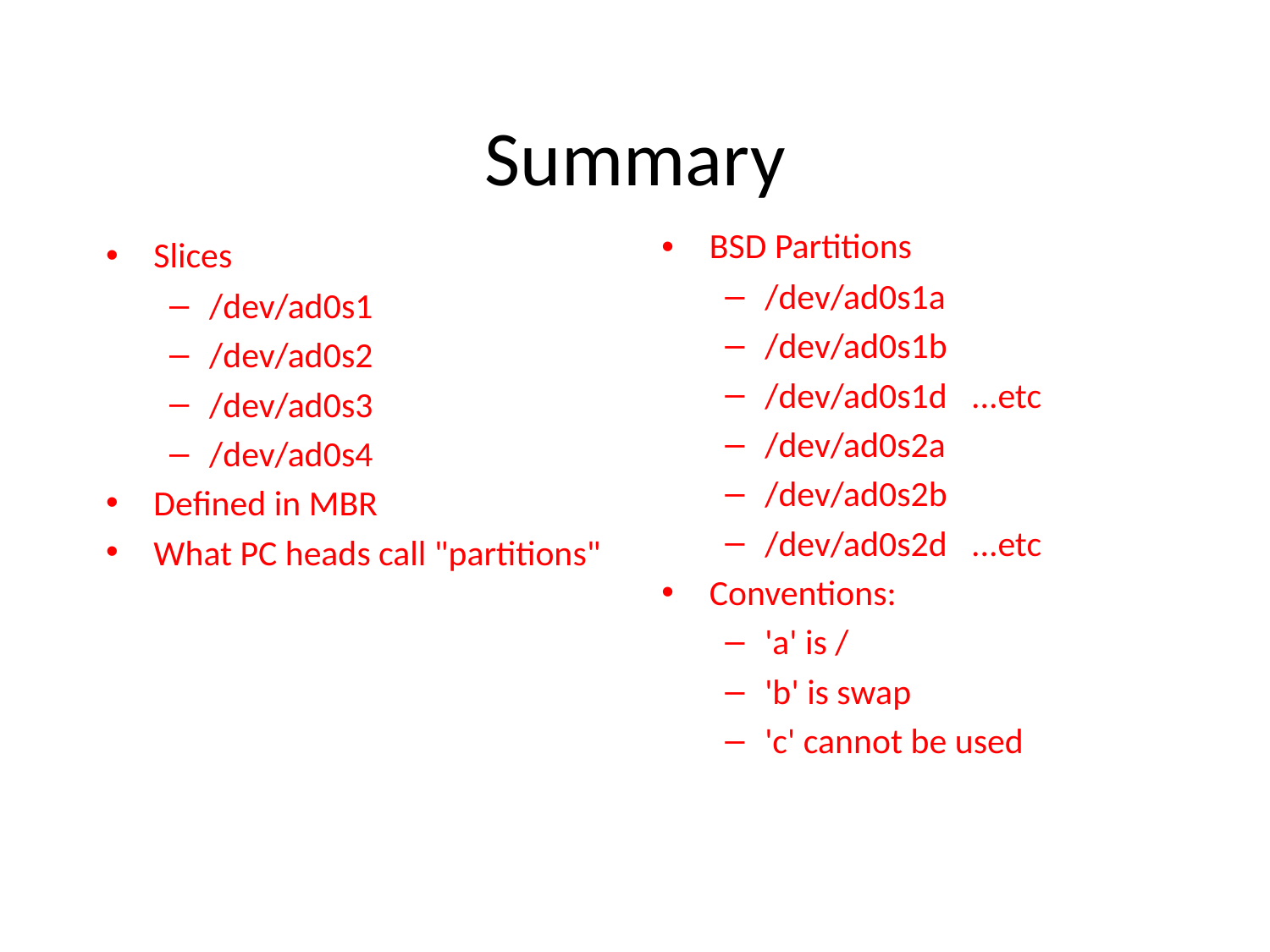

# Summary
BSD Partitions
/dev/ad0s1a
/dev/ad0s1b
/dev/ad0s1d   ...etc
/dev/ad0s2a
/dev/ad0s2b
/dev/ad0s2d   ...etc
Conventions:
'a' is /
'b' is swap
'c' cannot be used
Slices
/dev/ad0s1
/dev/ad0s2
/dev/ad0s3
/dev/ad0s4
Defined in MBR
What PC heads call "partitions"